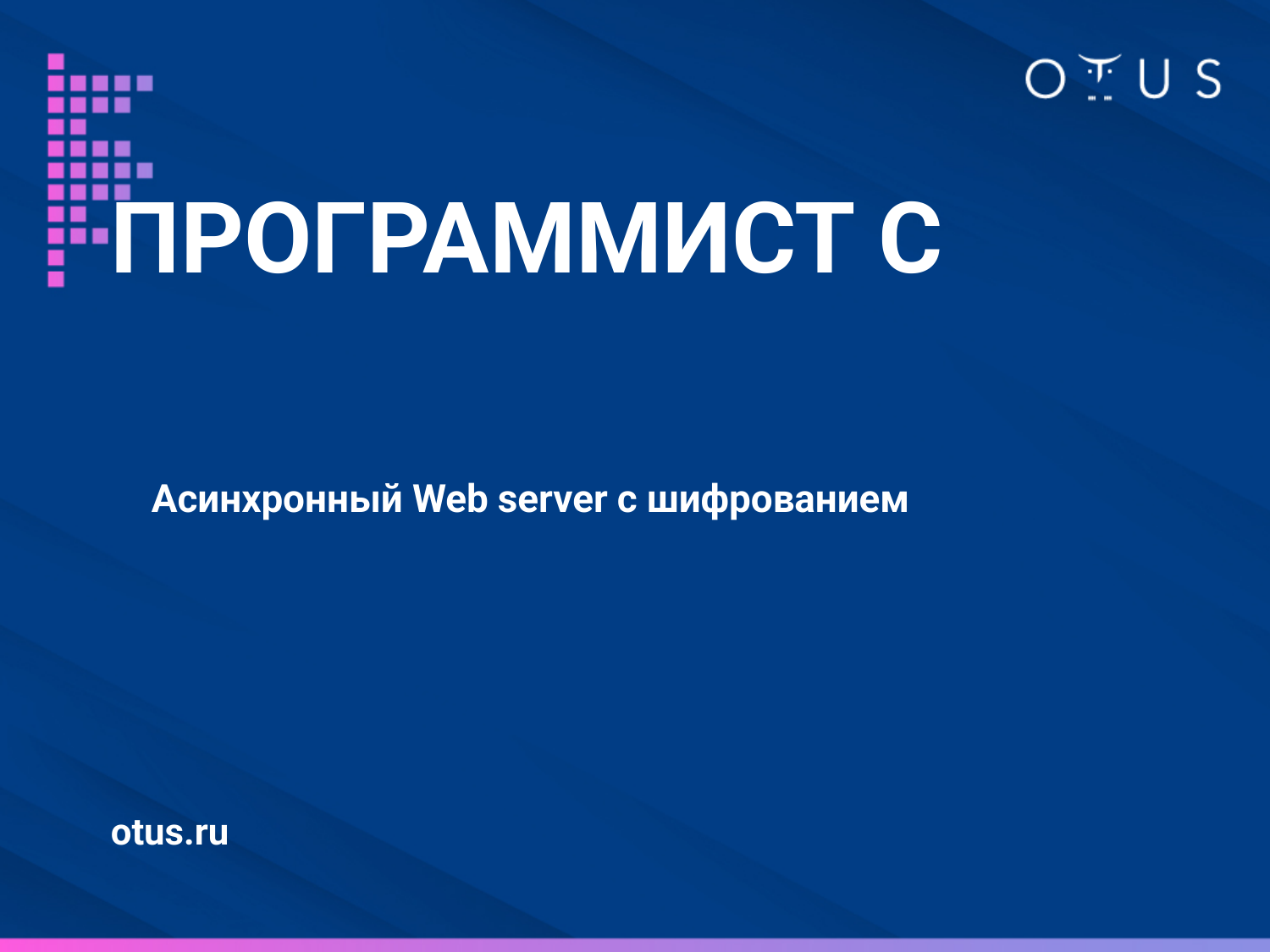

ПРОГРАММИСТ С

Асинхронный Web server с шифрованием
# otus.ru